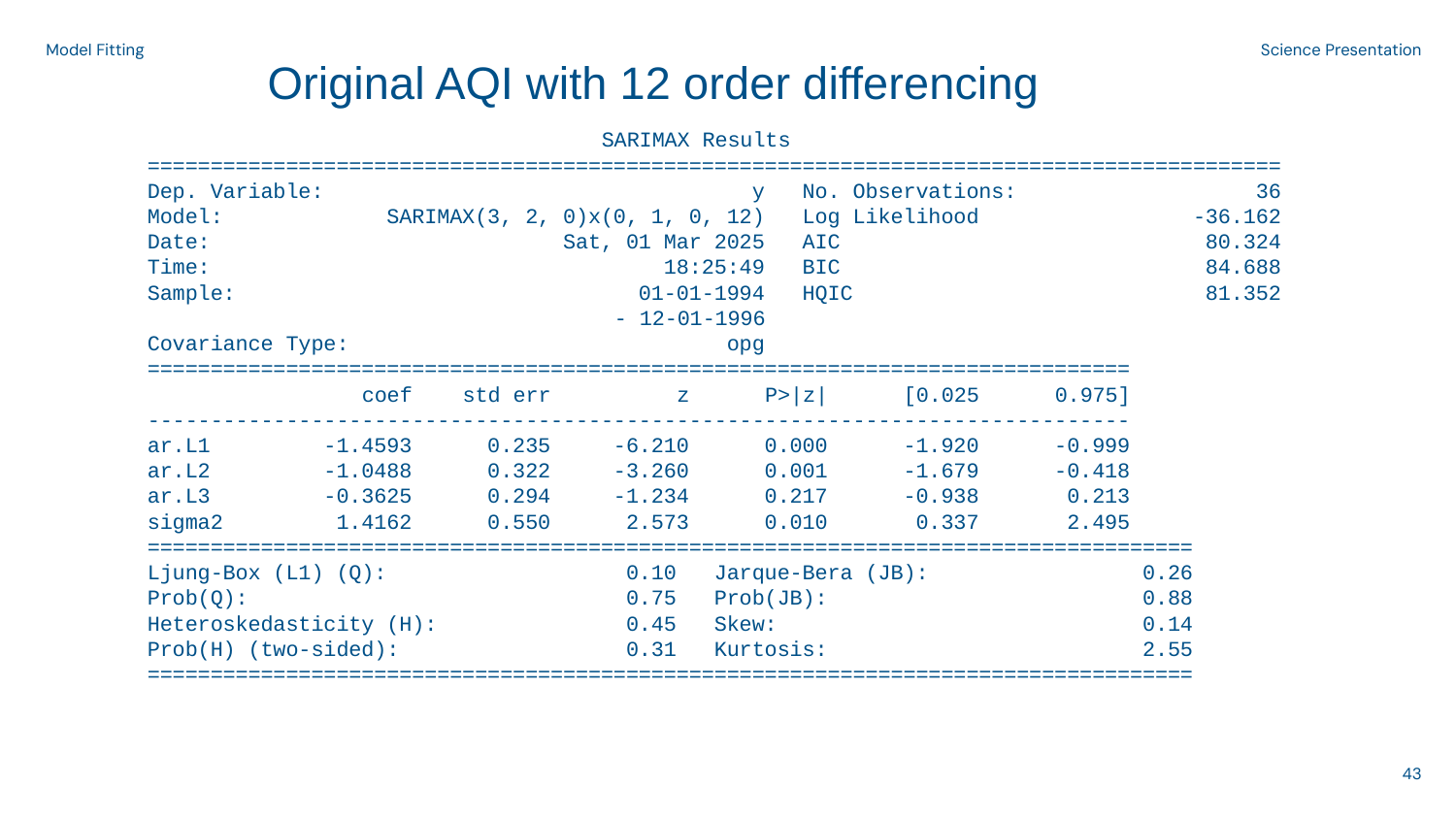

Model Fitting
Original AQI with 12 order differencing
Science Presentation
                                    SARIMAX Results
==========================================================================================
Dep. Variable:                                  y   No. Observations:                   36
Model:             SARIMAX(3, 2, 0)x(0, 1, 0, 12)   Log Likelihood                 -36.162
Date:                            Sat, 01 Mar 2025   AIC                             80.324
Time:                                    18:25:49   BIC                             84.688
Sample:                                01-01-1994   HQIC                            81.352
                                     - 12-01-1996
Covariance Type:                              opg
==============================================================================
                 coef    std err          z      P>|z|      [0.025      0.975]
------------------------------------------------------------------------------
ar.L1         -1.4593      0.235     -6.210      0.000      -1.920      -0.999
ar.L2         -1.0488      0.322     -3.260      0.001      -1.679      -0.418
ar.L3         -0.3625      0.294     -1.234      0.217      -0.938       0.213
sigma2         1.4162      0.550      2.573      0.010       0.337       2.495
===================================================================================
Ljung-Box (L1) (Q):                   0.10   Jarque-Bera (JB):                 0.26
Prob(Q):                              0.75   Prob(JB):                         0.88
Heteroskedasticity (H):               0.45   Skew:                             0.14
Prob(H) (two-sided):                  0.31   Kurtosis:                         2.55
===================================================================================
43